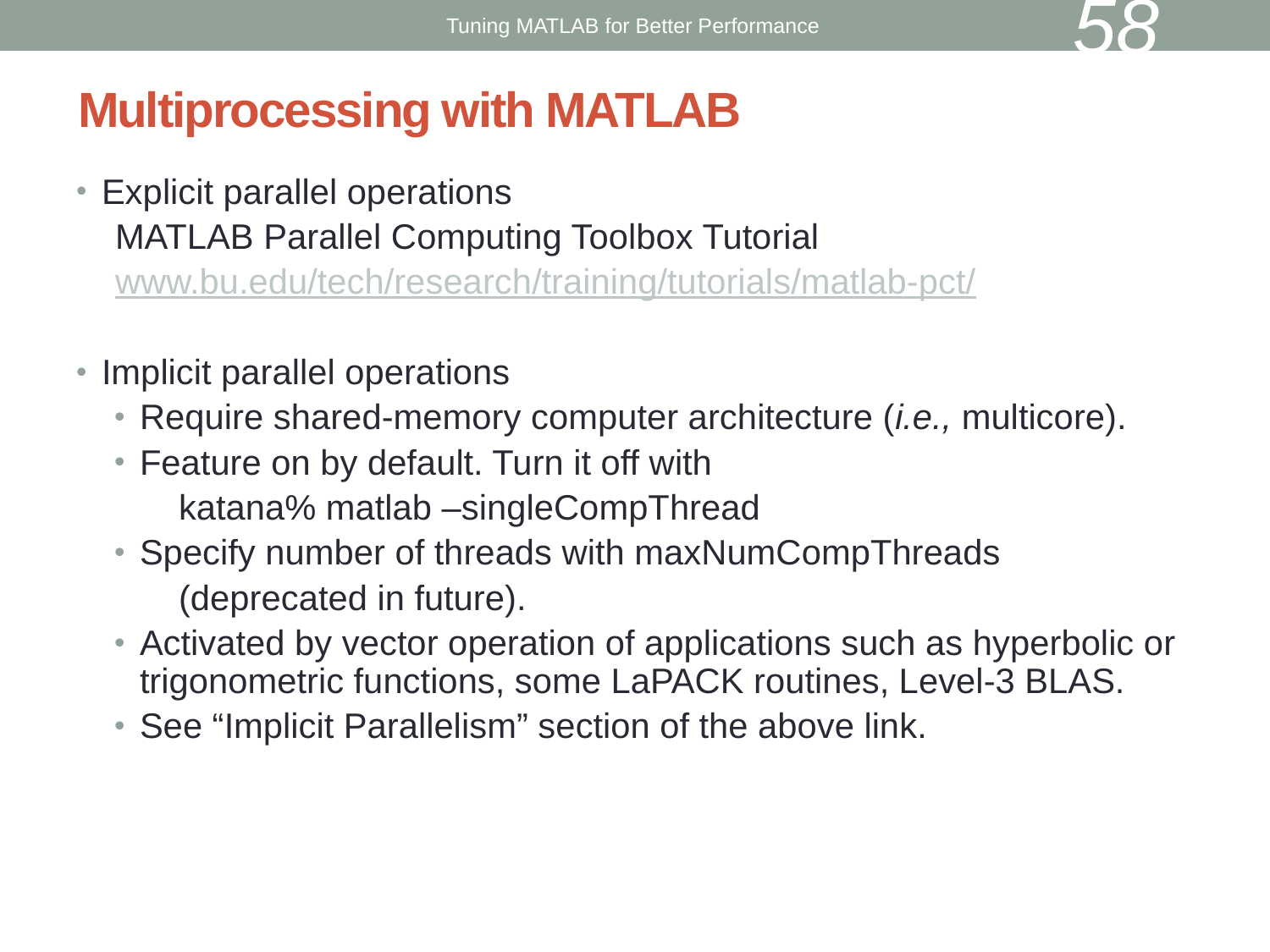

58
Tuning MATLAB for Better Performance
# Multiprocessing with MATLAB
Explicit parallel operations
    MATLAB Parallel Computing Toolbox Tutorial
    www.bu.edu/tech/research/training/tutorials/matlab-pct/

Implicit parallel operations
Require shared-memory computer architecture (i.e., multicore).
Feature on by default. Turn it off with
    katana% matlab –singleCompThread
Specify number of threads with maxNumCompThreads
    (deprecated in future).
Activated by vector operation of applications such as hyperbolic or trigonometric functions, some LaPACK routines, Level-3 BLAS.
See “Implicit Parallelism” section of the above link.